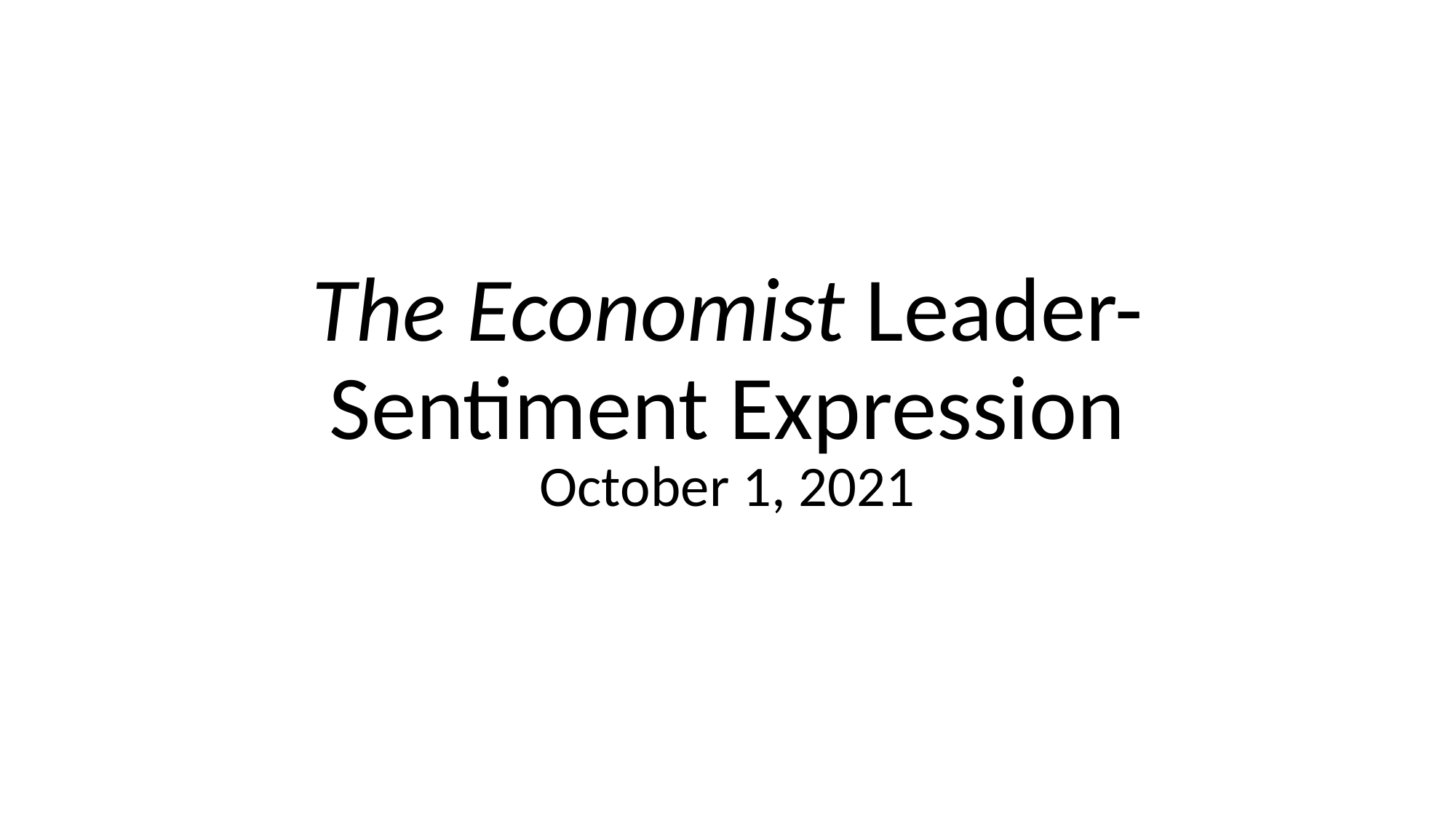

# The Economist Leader-Sentiment Expression
October 1, 2021